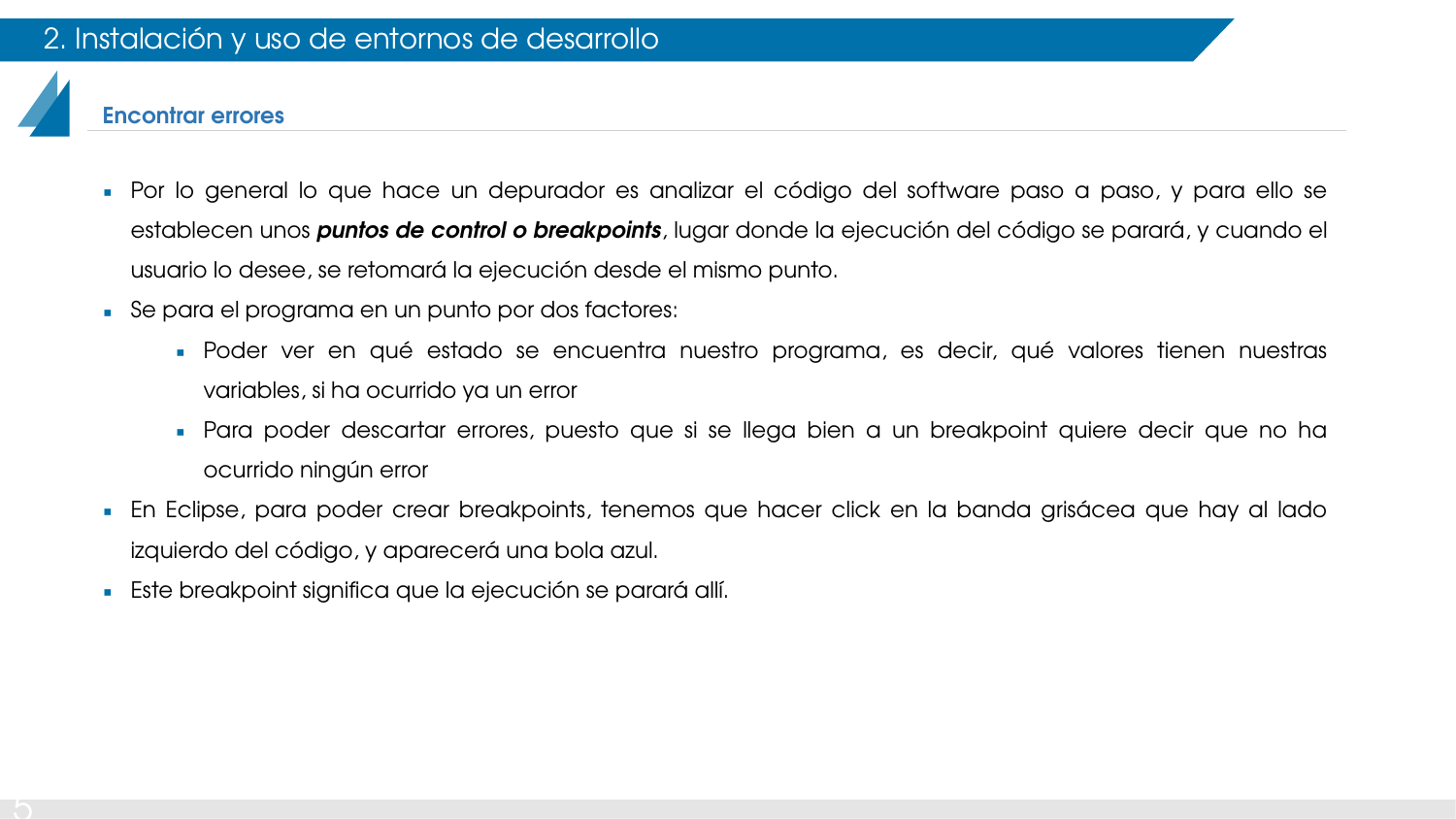

# 2. Instalación y uso de entornos de desarrollo

Encontrar errores
Por lo general lo que hace un depurador es analizar el código del software paso a paso, y para ello se establecen unos puntos de control o breakpoints, lugar donde la ejecución del código se parará, y cuando el usuario lo desee, se retomará la ejecución desde el mismo punto.
Se para el programa en un punto por dos factores:
Poder ver en qué estado se encuentra nuestro programa, es decir, qué valores tienen nuestras variables, si ha ocurrido ya un error
Para poder descartar errores, puesto que si se llega bien a un breakpoint quiere decir que no ha ocurrido ningún error
En Eclipse, para poder crear breakpoints, tenemos que hacer click en la banda grisácea que hay al lado izquierdo del código, y aparecerá una bola azul.
Este breakpoint significa que la ejecución se parará allí.

5